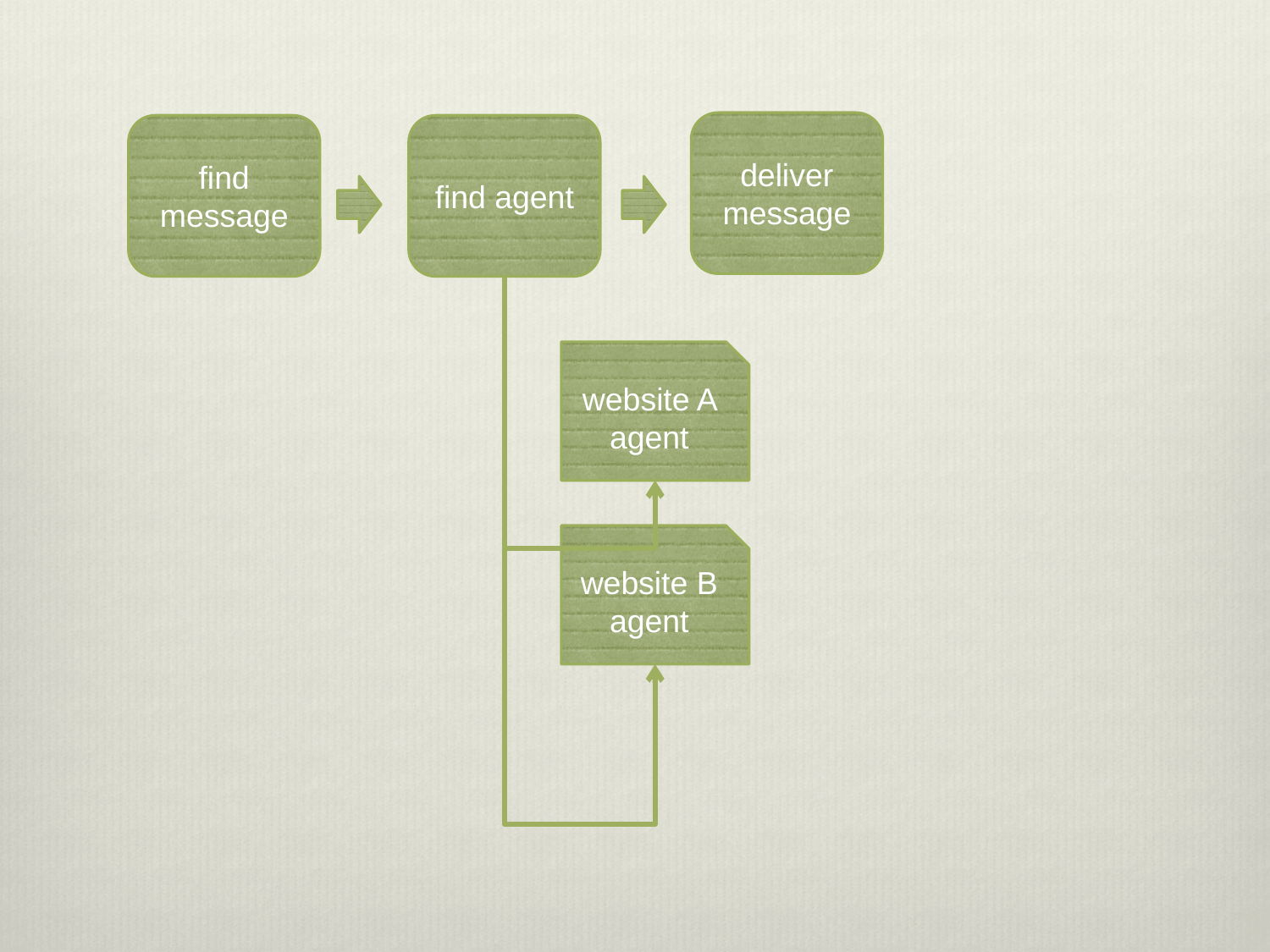

deliver message
find message
find agent

website A agent
website B agent